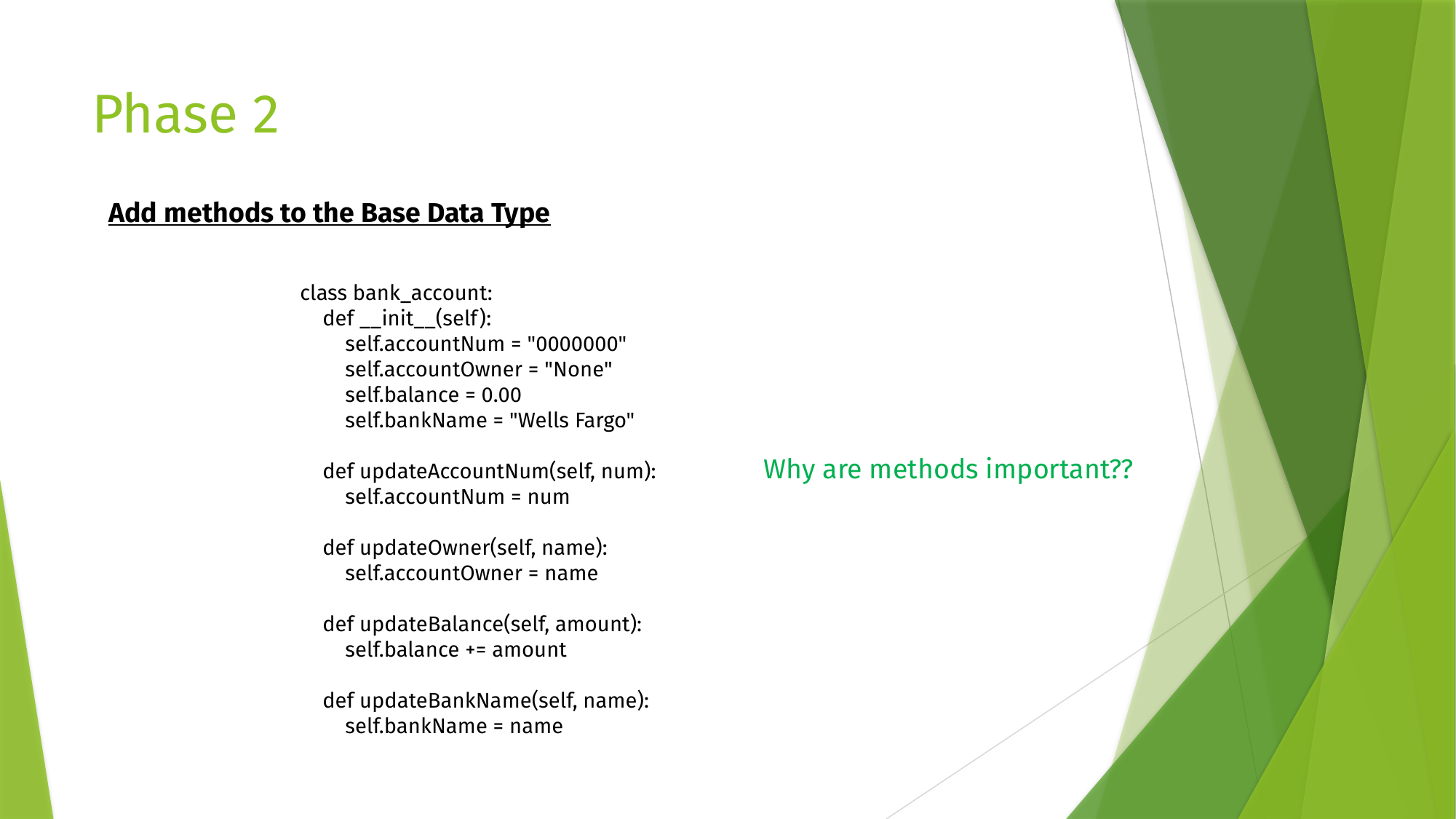

# Phase 2
Add methods to the Base Data Type
class bank_account:
    def __init__(self):
        self.accountNum = "0000000"
        self.accountOwner = "None"
        self.balance = 0.00
        self.bankName = "Wells Fargo"

    def updateAccountNum(self, num):
        self.accountNum = num

    def updateOwner(self, name):
        self.accountOwner = name

    def updateBalance(self, amount):
        self.balance += amount

    def updateBankName(self, name):
        self.bankName = name
Why are methods important??